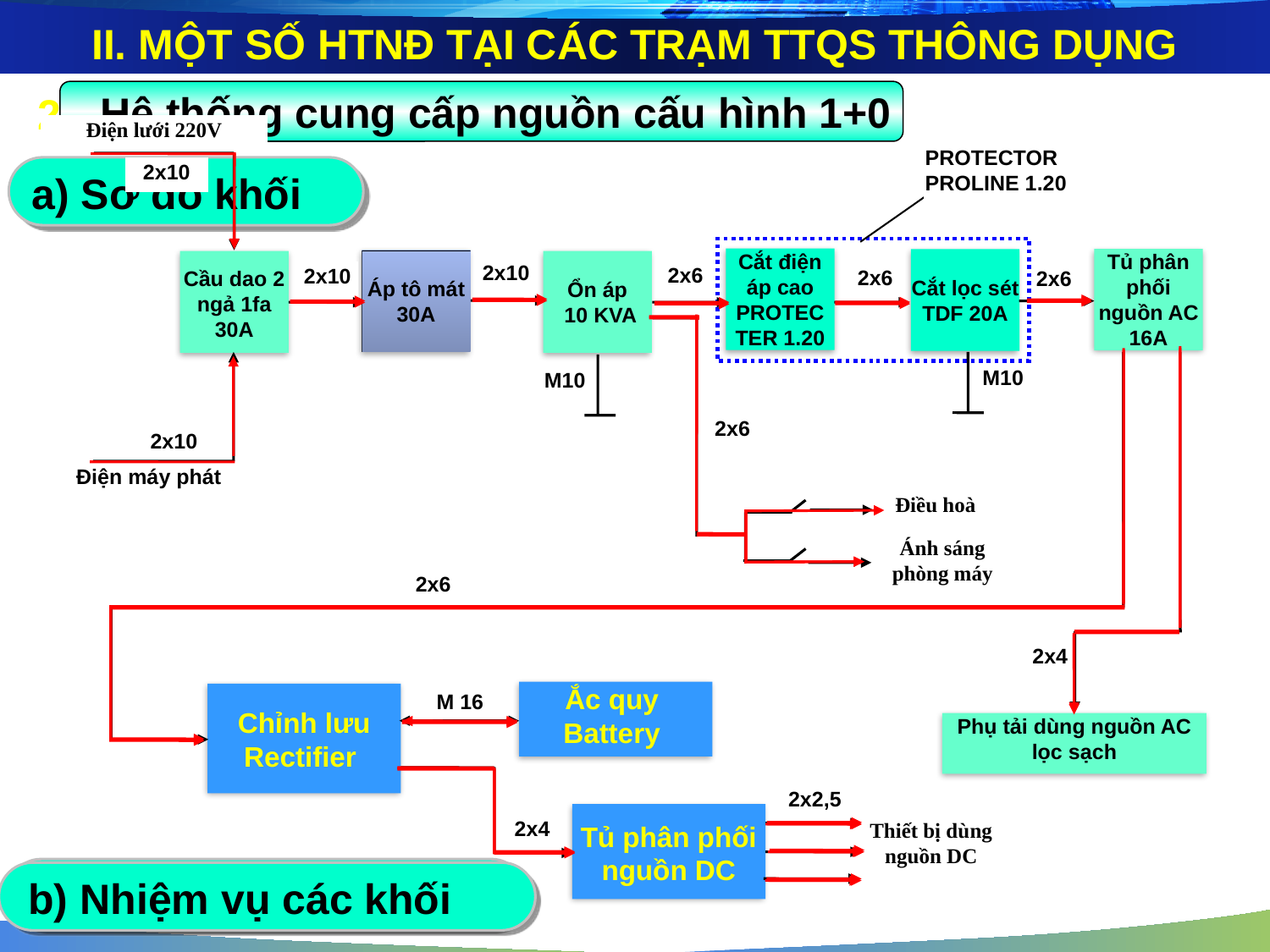

II. MỘT SỐ HTNĐ TẠI CÁC TRẠM TTQS THÔNG DỤNG
 Hệ thống cung cấp nguồn cấu hình 1+0
2

Điện lưới 220V
PROTECTOR PROLINE 1.20

2x10

Cắt điện áp cao
PROTEC TER 1.20
Tủ phân phối nguồn AC 16A

Cắt lọc sét
TDF 20A

Áp tô mát
30A

Cầu dao 2 ngả 1fa 30A

Ổn áp
 10 KVA
2x10
2x6
2x10
2x6
2x6

M10
M10

2x6
2x10

Điện máy phát
Điều hoà

Ánh sáng phòng máy

2x6

2x4
Ắc quy
Battery

Chỉnh lưu
Rectifier
M 16
Phụ tải dùng nguồn AC lọc sạch

2x2,5

Tủ phân phối
 nguồn DC
2x4
Thiết bị dùng nguồn DC

a) Sơ đồ khối

c) Nguyên lý hoạt động

b) Nhiệm vụ các khối